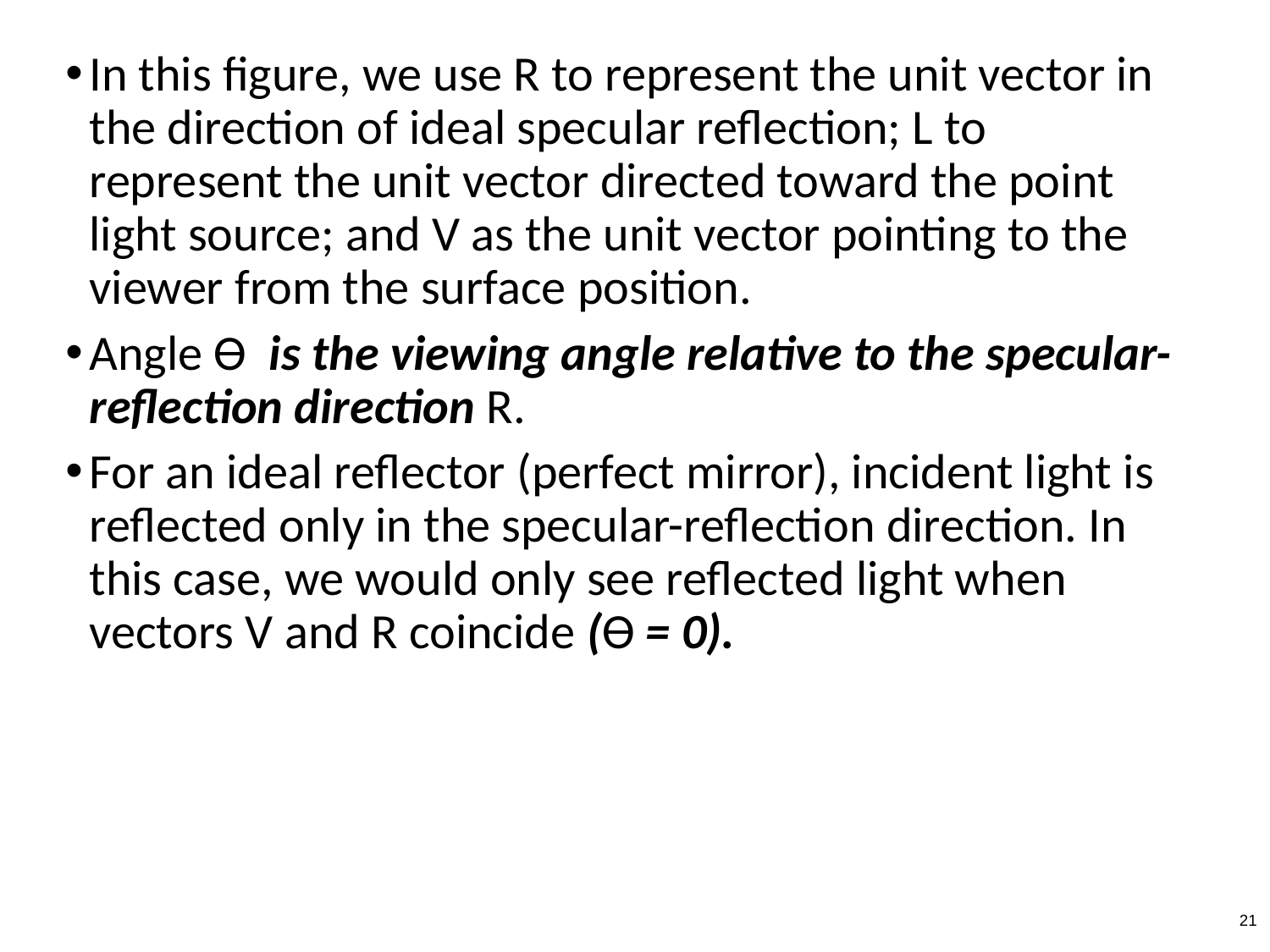

In this figure, we use R to represent the unit vector in the direction of ideal specular reflection; L to represent the unit vector directed toward the point light source; and V as the unit vector pointing to the viewer from the surface position.
Angle ϴ  is the viewing angle relative to the specular-reflection direction R.
For an ideal reflector (perfect mirror), incident light is reflected only in the specular-reflection direction. In this case, we would only see reflected light when vectors V and R coincide (ϴ = 0).
21